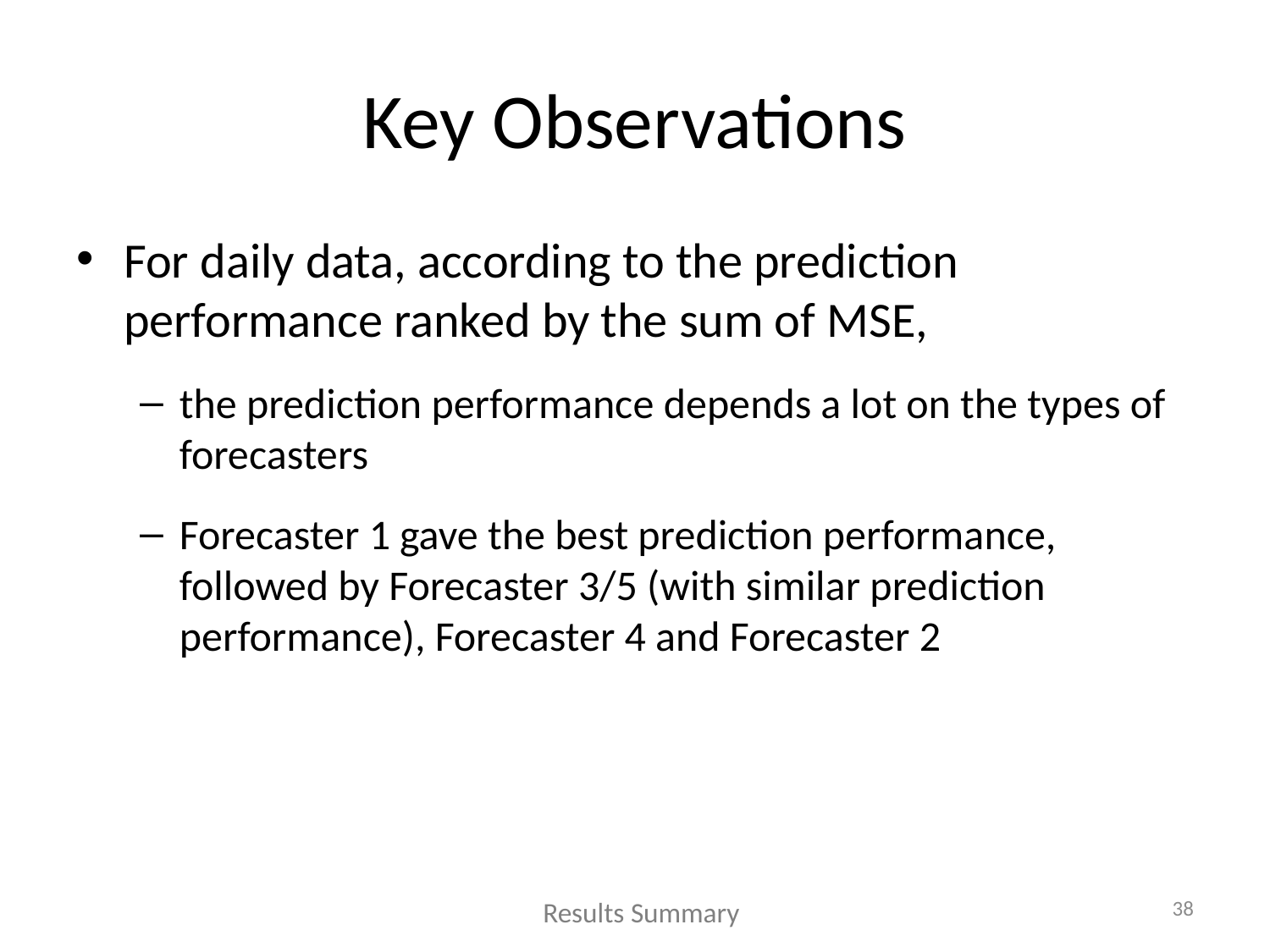

# Key Observations
For daily data, according to the prediction performance ranked by the sum of MSE,
the prediction performance depends a lot on the types of forecasters
Forecaster 1 gave the best prediction performance, followed by Forecaster 3/5 (with similar prediction performance), Forecaster 4 and Forecaster 2

38
Results Summary